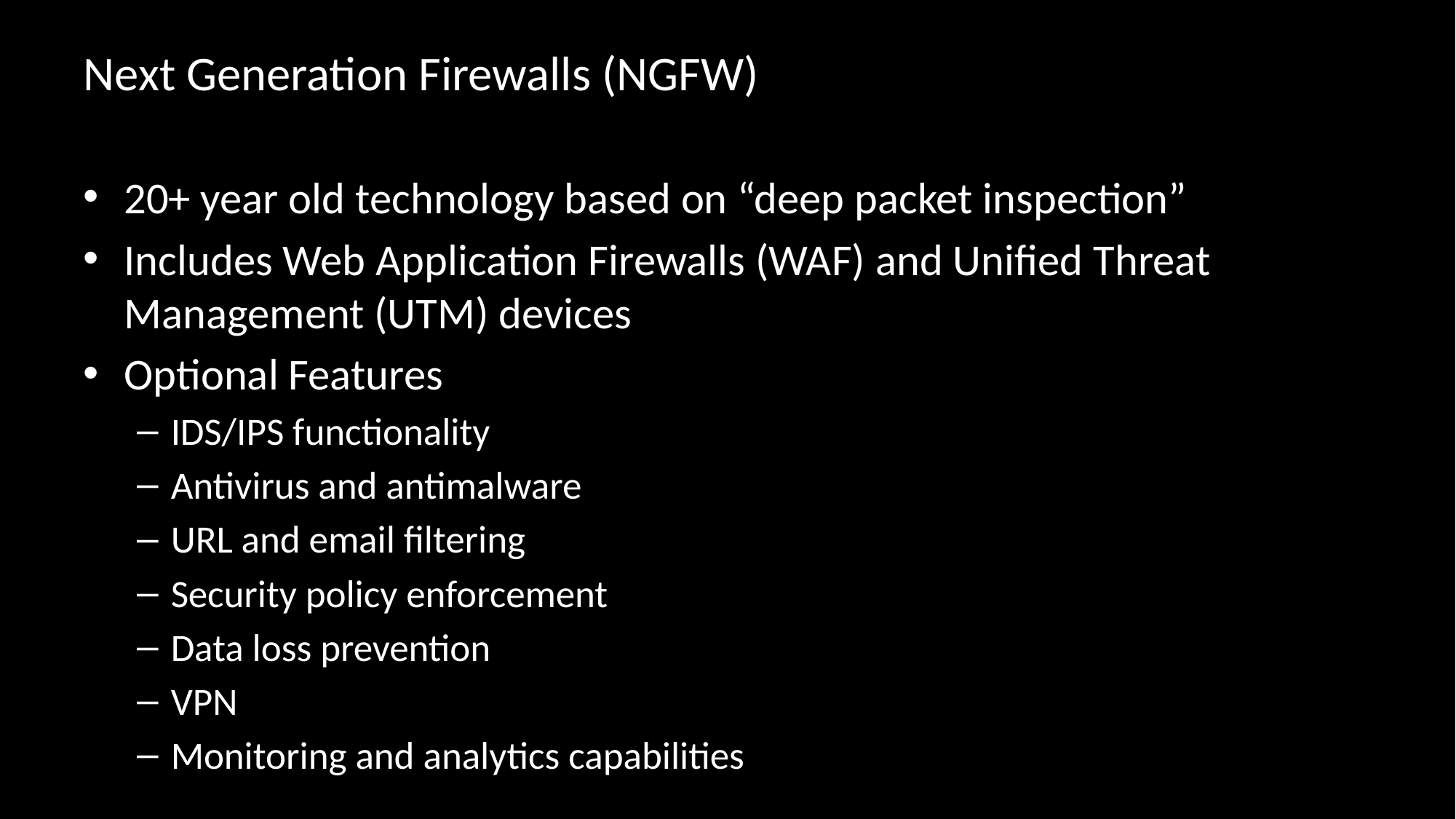

# Next Generation Firewalls (NGFW)
20+ year old technology based on “deep packet inspection”
Includes Web Application Firewalls (WAF) and Unified Threat Management (UTM) devices
Optional Features
IDS/IPS functionality
Antivirus and antimalware
URL and email filtering
Security policy enforcement
Data loss prevention
VPN
Monitoring and analytics capabilities